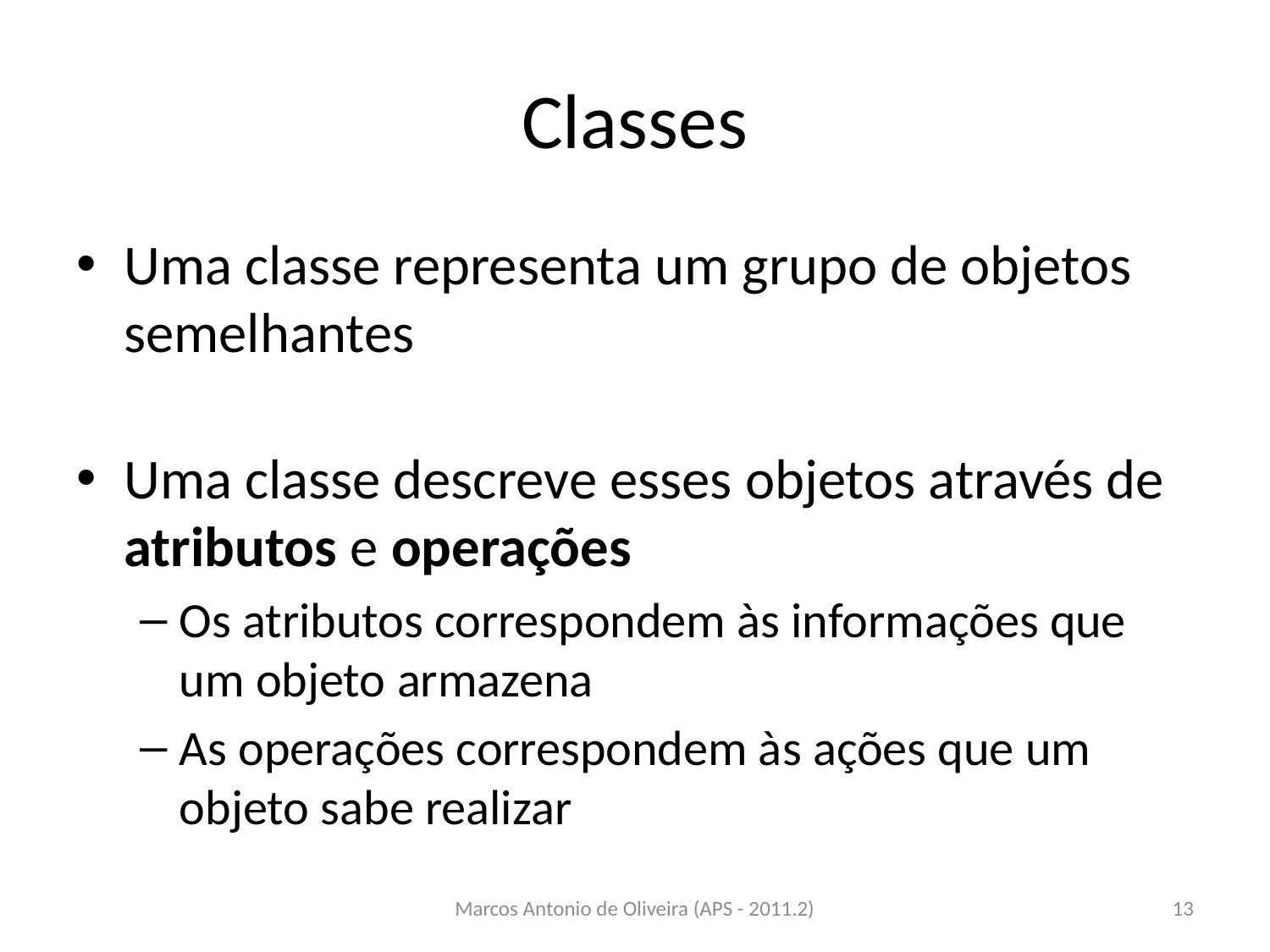

# Classes
Uma classe representa um grupo de objetos semelhantes

Uma classe descreve esses objetos através de atributos e operações
Os atributos correspondem às informações que um objeto armazena
As operações correspondem às ações que um objeto sabe realizar
Marcos Antonio de Oliveira (APS - 2011.2)
13